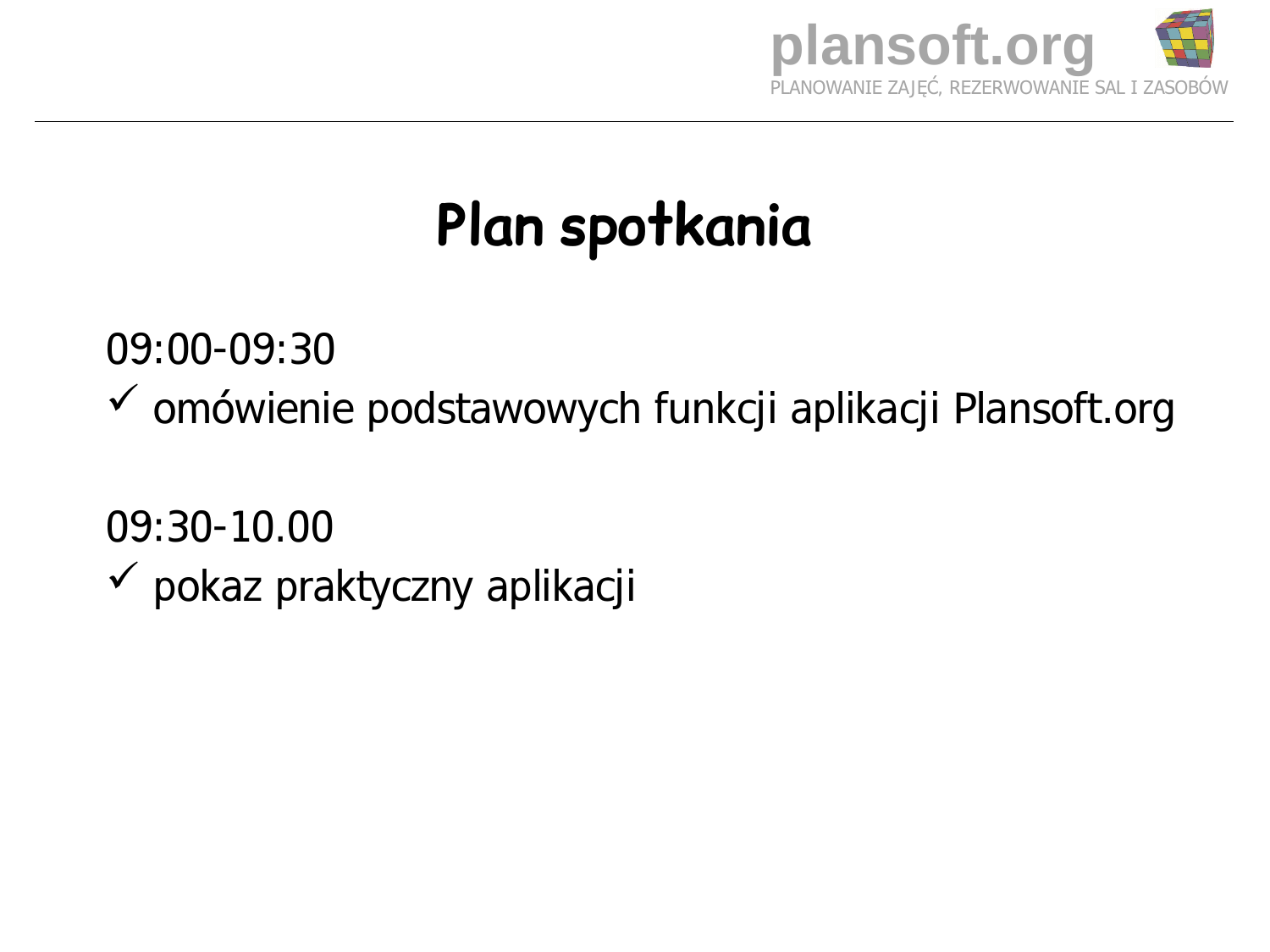

Plan spotkania
09:00-09:30
omówienie podstawowych funkcji aplikacji Plansoft.org

09:30-10.00
pokaz praktyczny aplikacji